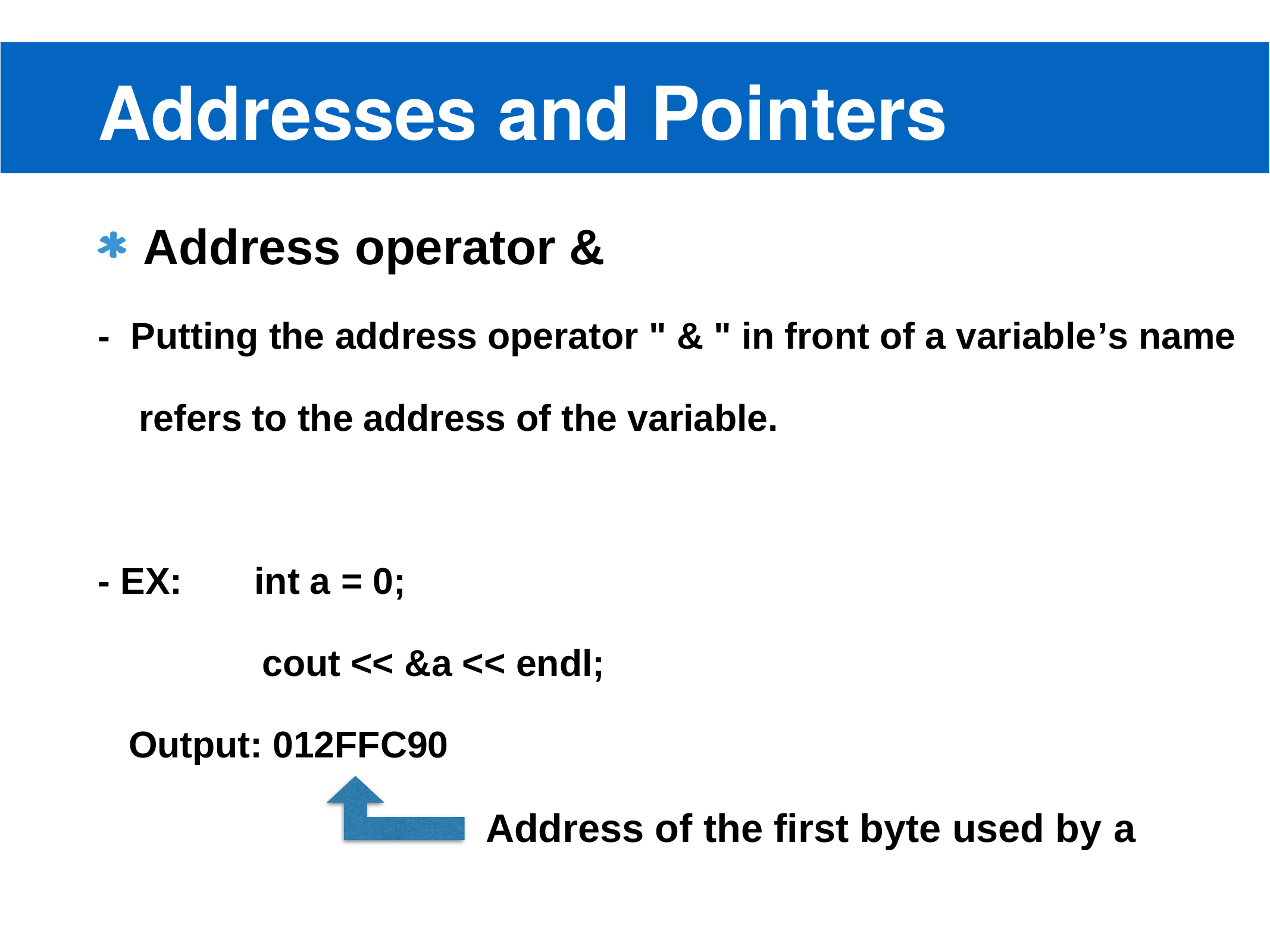

# Addresses and Pointers

Address operator &
-  Putting the address operator " & " in front of a variable’s name
    refers to the address of the variable.

- EX:       int a = 0;
                cout << &a << endl;
   Output: 012FFC90

Address of the first byte used by a